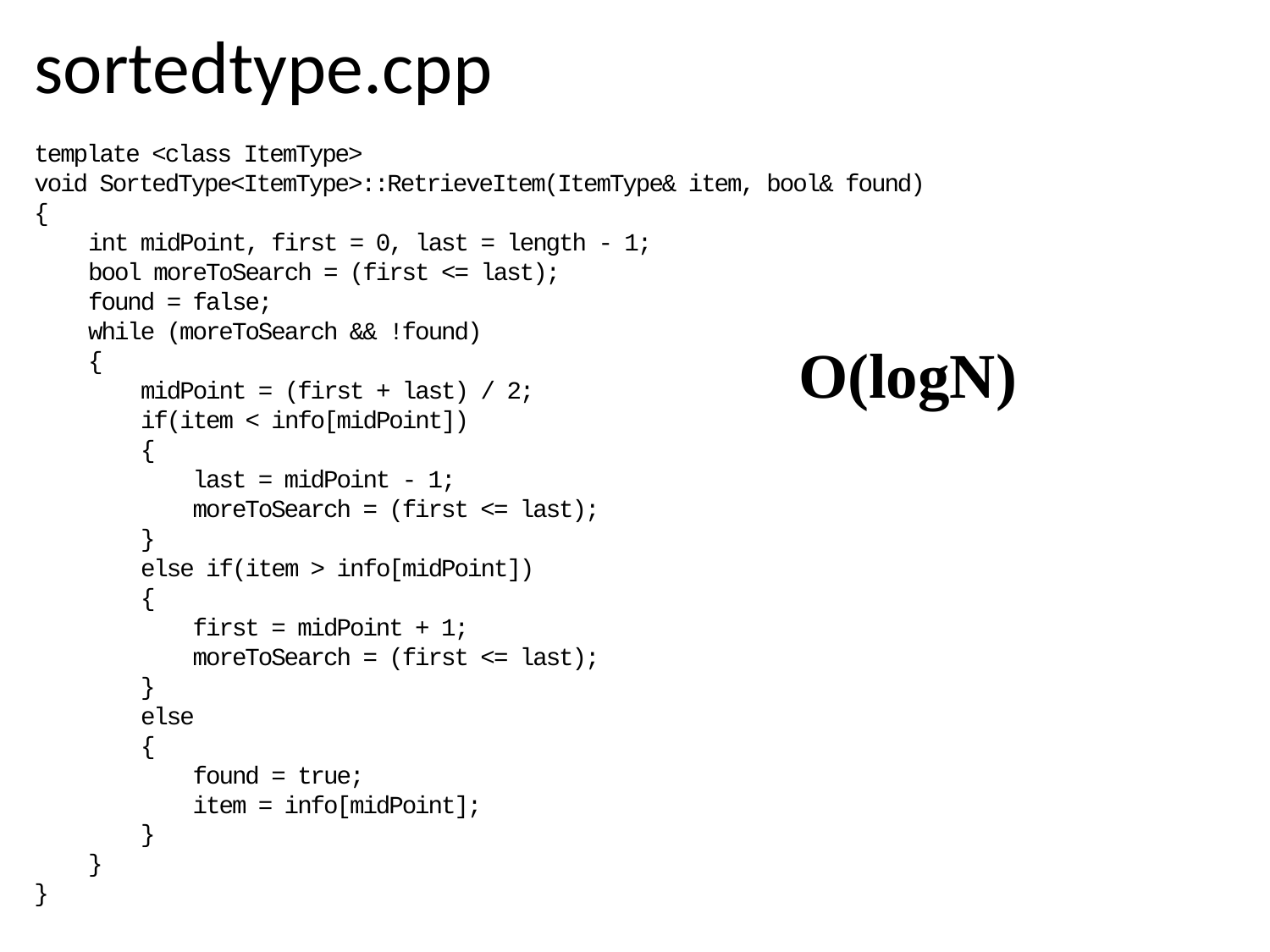

# sortedtype.cpp
template <class ItemType>
void SortedType<ItemType>::RetrieveItem(ItemType& item, bool& found)
{
    int midPoint, first = 0, last = length - 1;
    bool moreToSearch = (first <= last);
    found = false;
    while (moreToSearch && !found)
    {
        midPoint = (first + last) / 2;
        if(item < info[midPoint])
        {
            last = midPoint - 1;
            moreToSearch = (first <= last);
        }
        else if(item > info[midPoint])
        {
            first = midPoint + 1;
            moreToSearch = (first <= last);
        }
        else
        {
            found = true;
            item = info[midPoint];
        }
    }
}
O(logN)